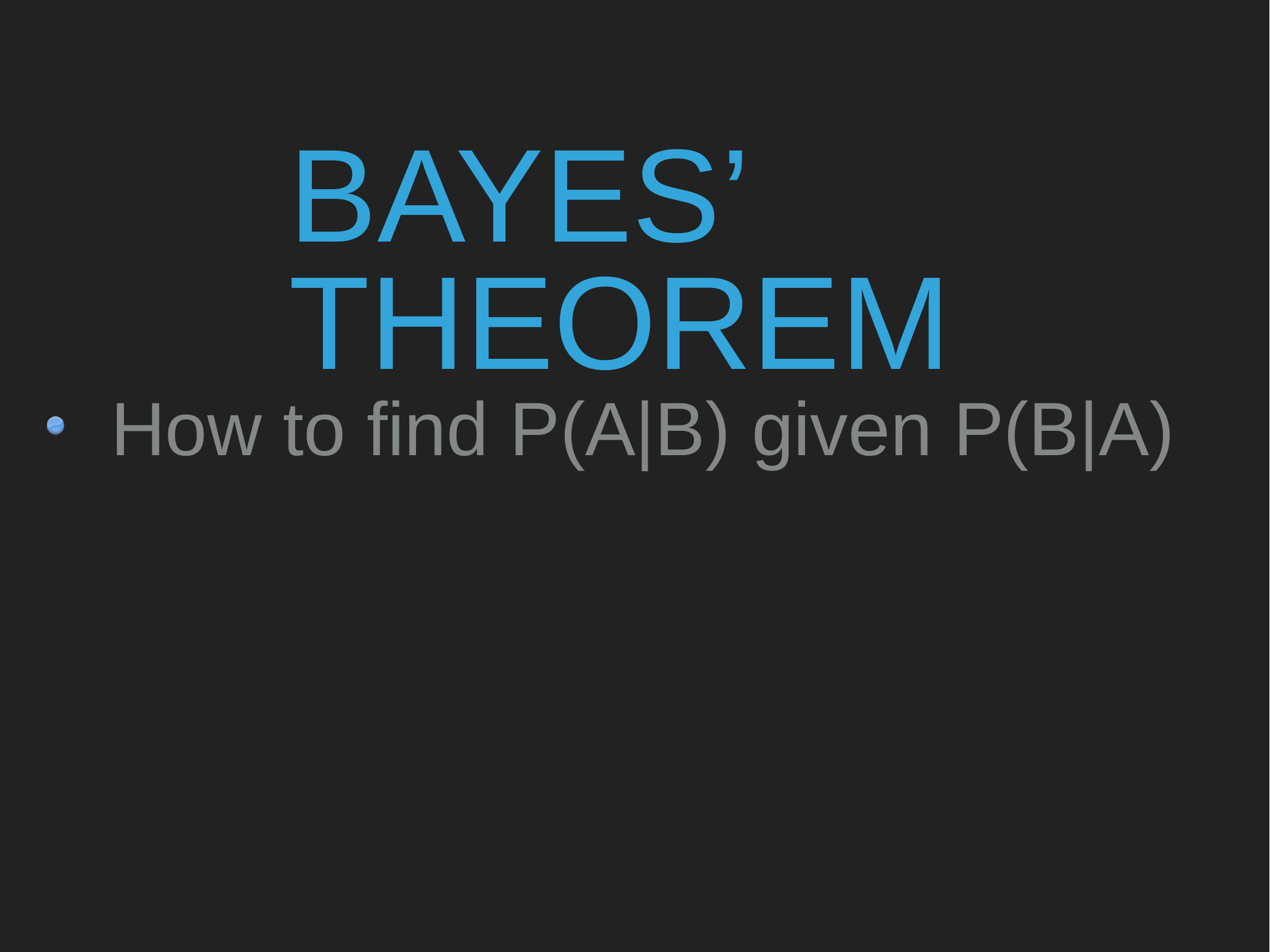

# Bayes’ Theorem
How to find P(A|B) given P(B|A)